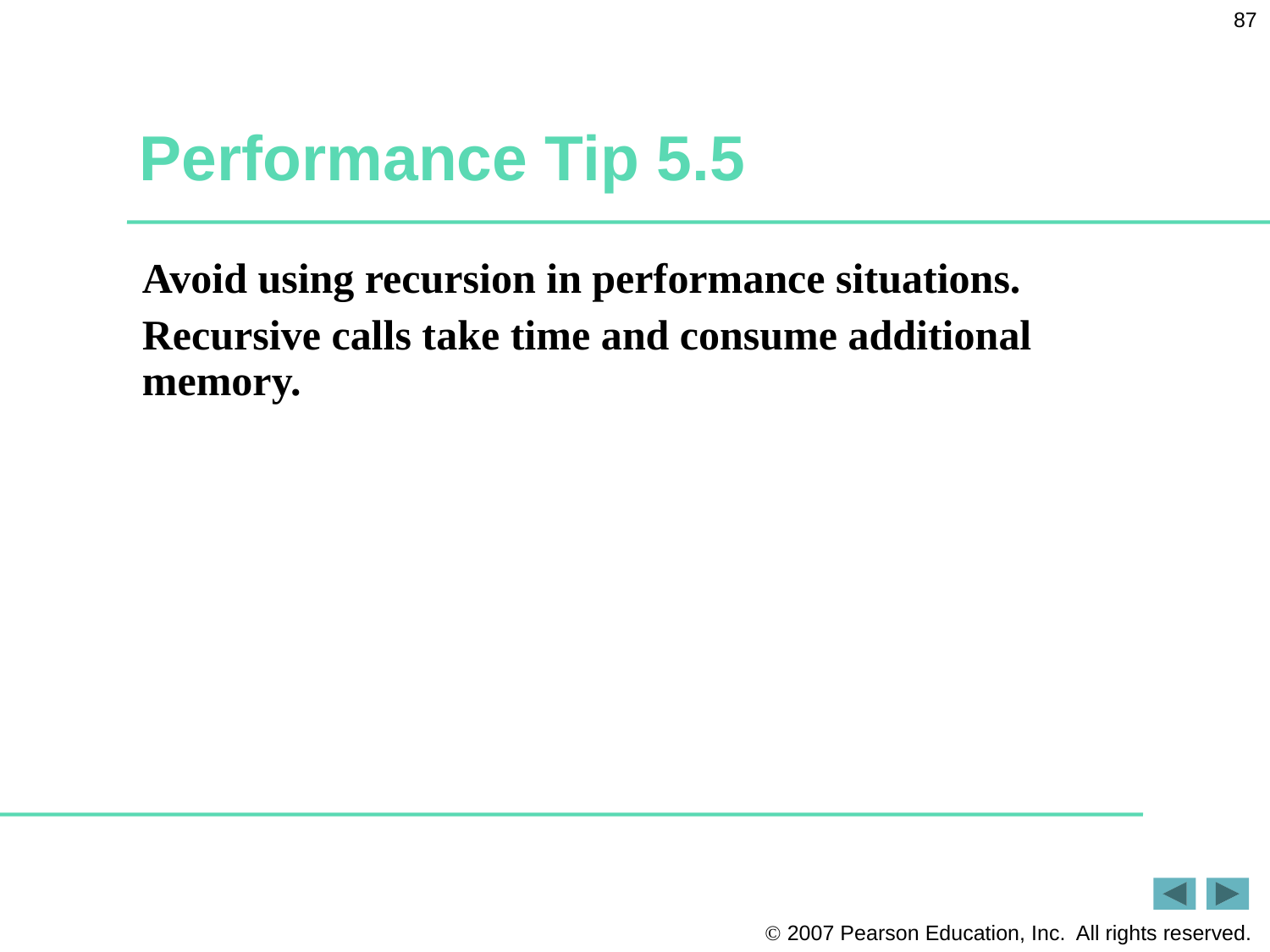

87
# Performance Tip 5.5
Avoid using recursion in performance situations.
Recursive calls take time and consume additional memory.